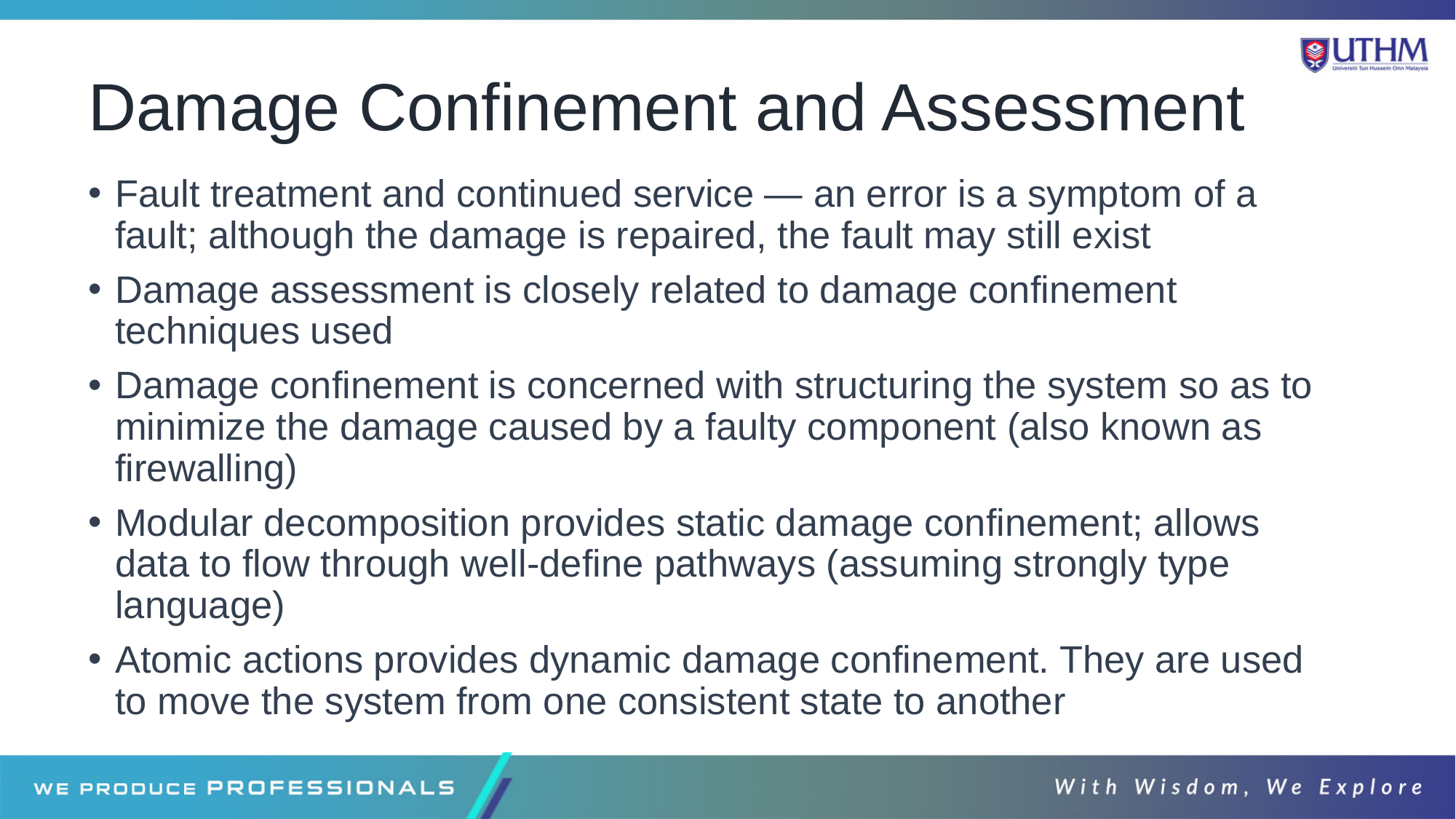

# Damage Confinement and Assessment
Fault treatment and continued service — an error is a symptom of a fault; although the damage is repaired, the fault may still exist
Damage assessment is closely related to damage confinement techniques used
Damage confinement is concerned with structuring the system so as to minimize the damage caused by a faulty component (also known as firewalling)
Modular decomposition provides static damage confinement; allows data to flow through well-define pathways (assuming strongly type language)
Atomic actions provides dynamic damage confinement. They are used to move the system from one consistent state to another